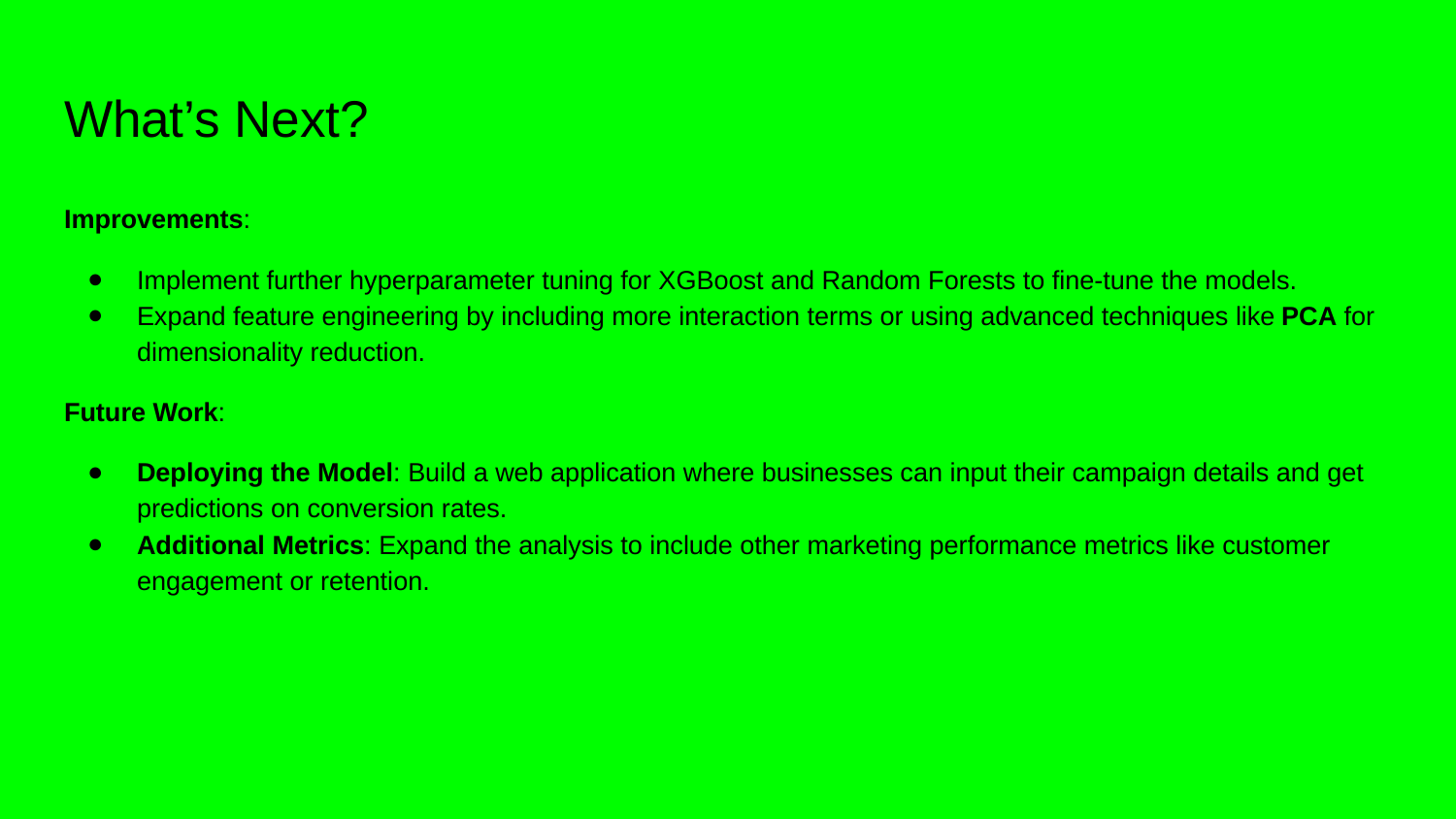

# What’s Next?
Improvements:
Implement further hyperparameter tuning for XGBoost and Random Forests to fine-tune the models.
Expand feature engineering by including more interaction terms or using advanced techniques like PCA for dimensionality reduction.
Future Work:
Deploying the Model: Build a web application where businesses can input their campaign details and get predictions on conversion rates.
Additional Metrics: Expand the analysis to include other marketing performance metrics like customer engagement or retention.